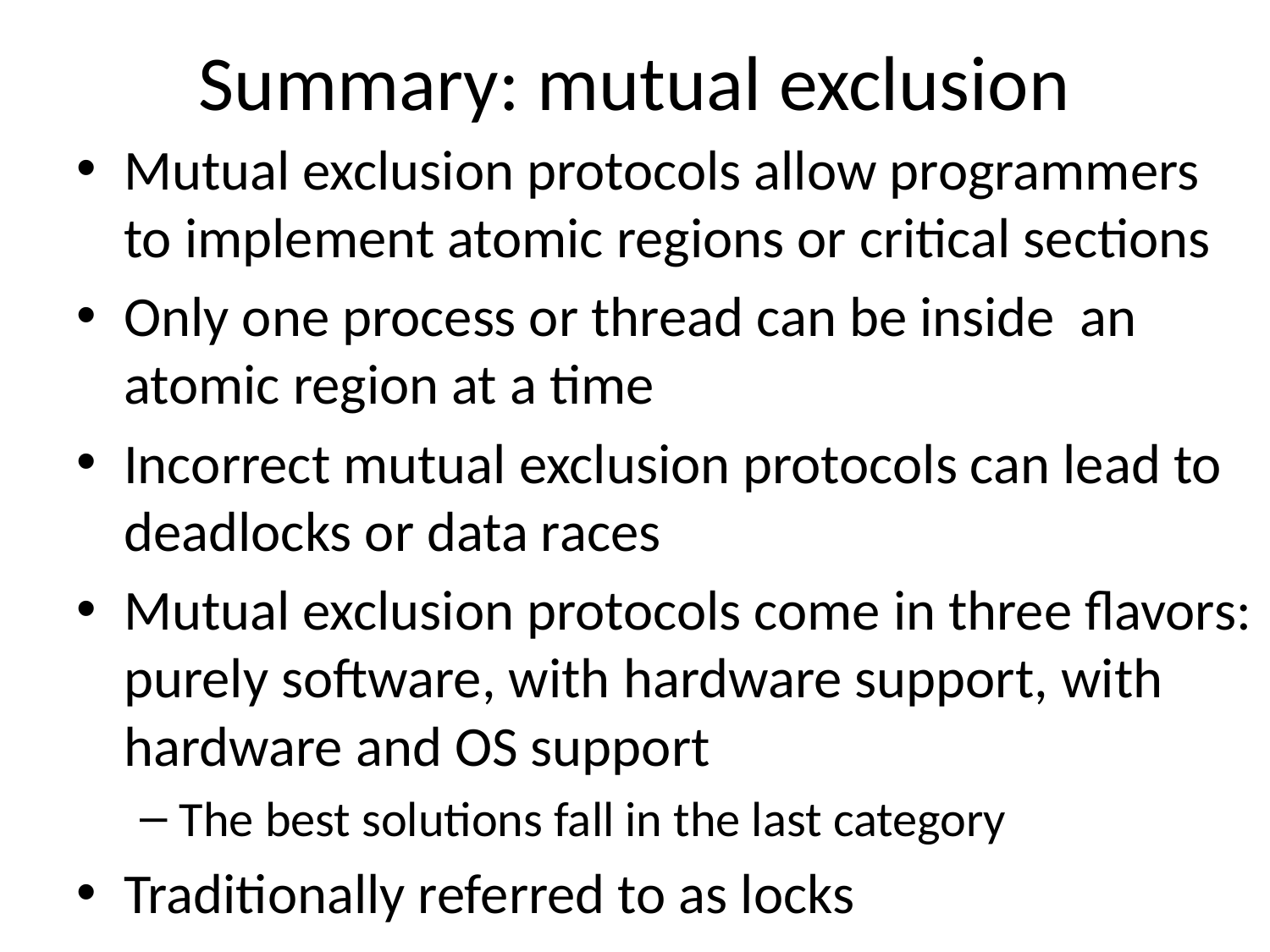

# Summary: mutual exclusion
Mutual exclusion protocols allow programmers to implement atomic regions or critical sections
Only one process or thread can be inside  an atomic region at a time
Incorrect mutual exclusion protocols can lead to deadlocks or data races
Mutual exclusion protocols come in three flavors: purely software, with hardware support, with hardware and OS support
The best solutions fall in the last category
Traditionally referred to as locks